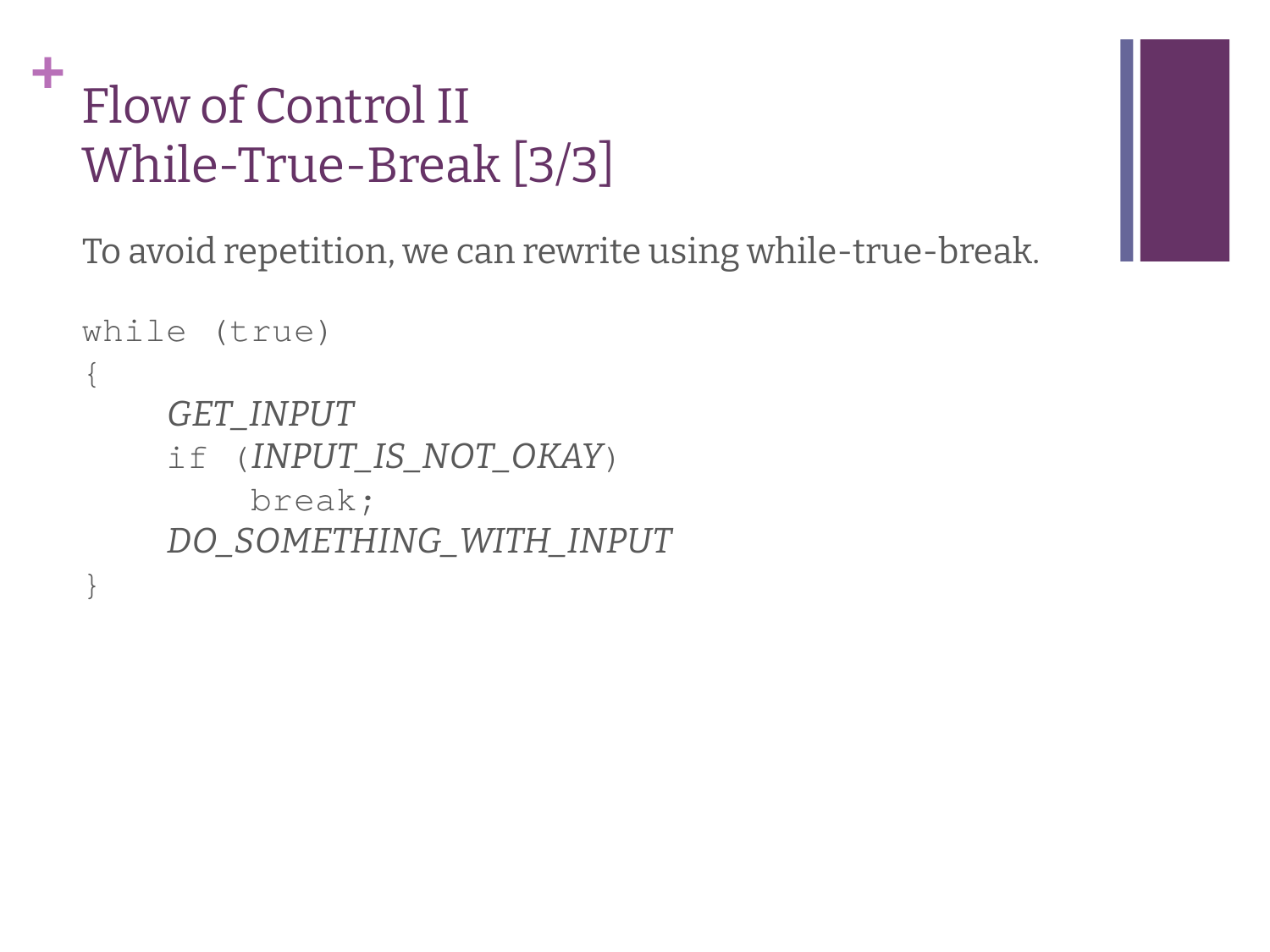

# Flow of Control II While-True-Break [3/3]
To avoid repetition, we can rewrite using while-true-break.
while (true)
{
    GET_INPUT
    if (INPUT_IS_NOT_OKAY)
        break;
    DO_SOMETHING_WITH_INPUT
}